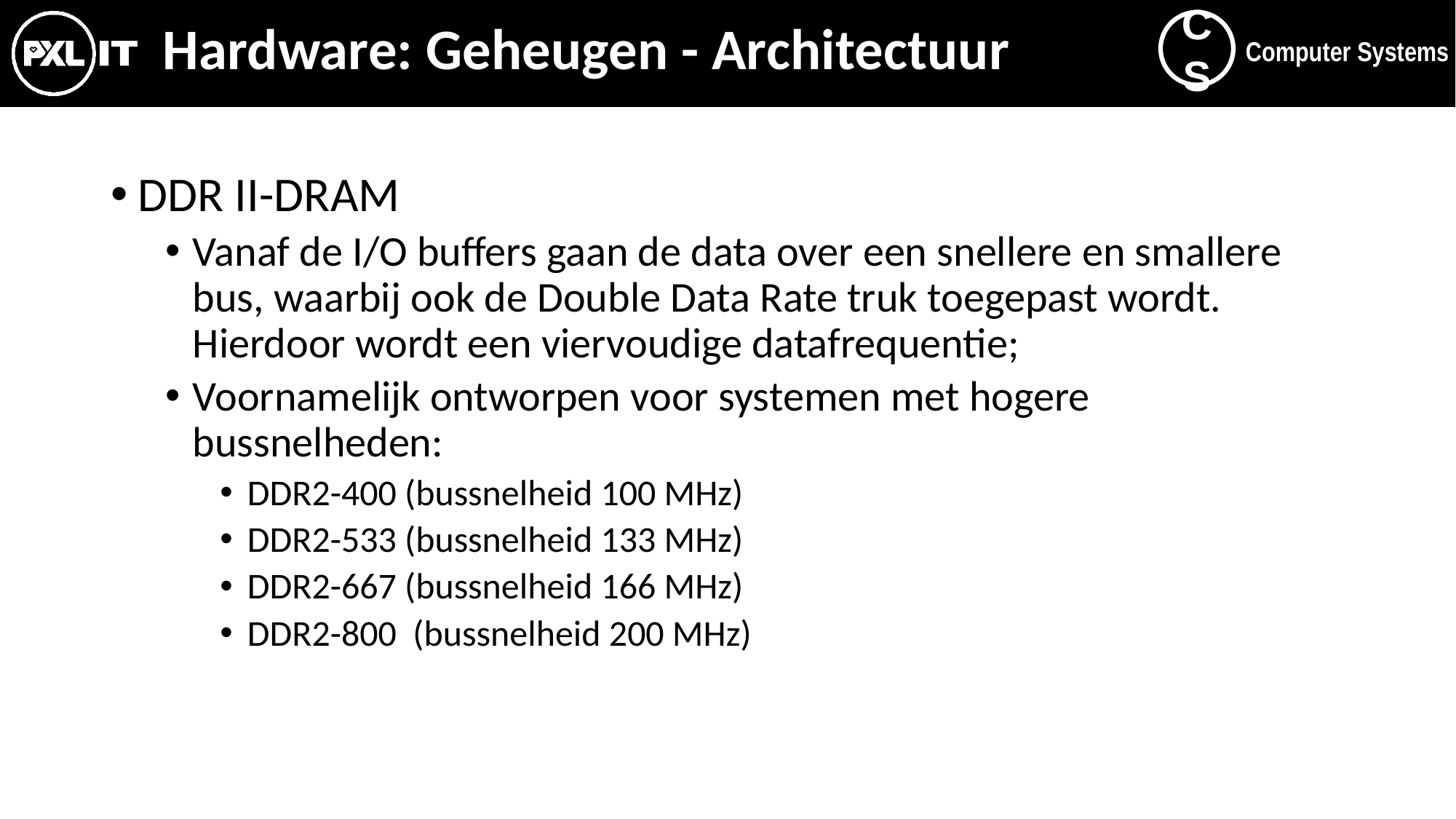

# Hardware: Geheugen - Architectuur
DDR II-DRAM
Vanaf de I/O buffers gaan de data over een snellere en smallere bus, waarbij ook de Double Data Rate truk toegepast wordt. Hierdoor wordt een viervoudige datafrequentie;
Voornamelijk ontworpen voor systemen met hogere bussnelheden:
DDR2-400 (bussnelheid 100 MHz)
DDR2-533 (bussnelheid 133 MHz)
DDR2-667 (bussnelheid 166 MHz)
DDR2-800  (bussnelheid 200 MHz)